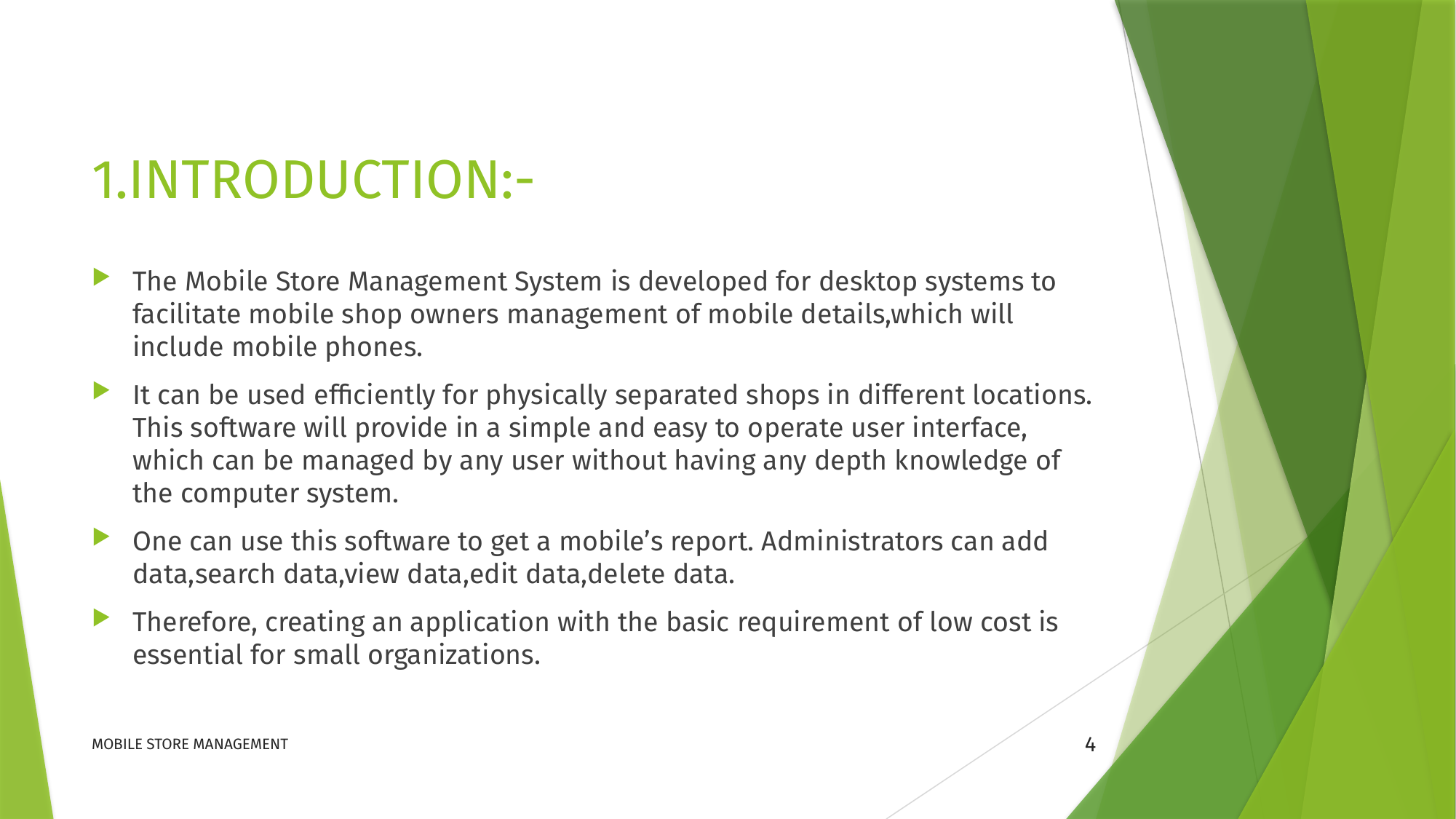

# 1.INTRODUCTION:-
The Mobile Store Management System is developed for desktop systems to facilitate mobile shop owners management of mobile details,which will include mobile phones.
It can be used efficiently for physically separated shops in different locations. This software will provide in a simple and easy to operate user interface, which can be managed by any user without having any depth knowledge of the computer system.
One can use this software to get a mobile’s report. Administrators can add data,search data,view data,edit data,delete data.
Therefore, creating an application with the basic requirement of low cost is essential for small organizations.

MOBILE STORE MANAGEMENT
4